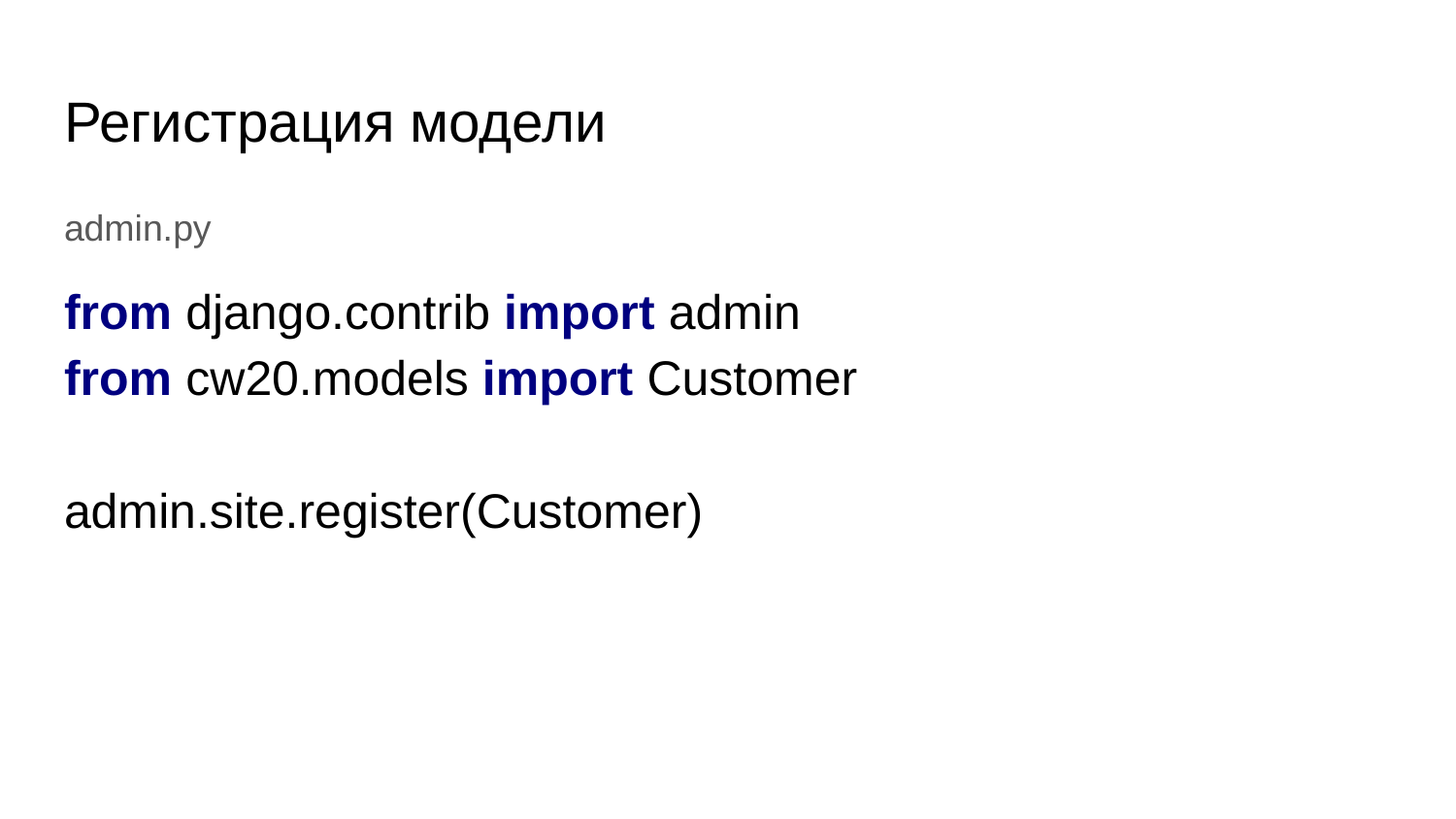

# Регистрация модели
admin.py
from django.contrib import admin
from cw20.models import Customer

admin.site.register(Customer)